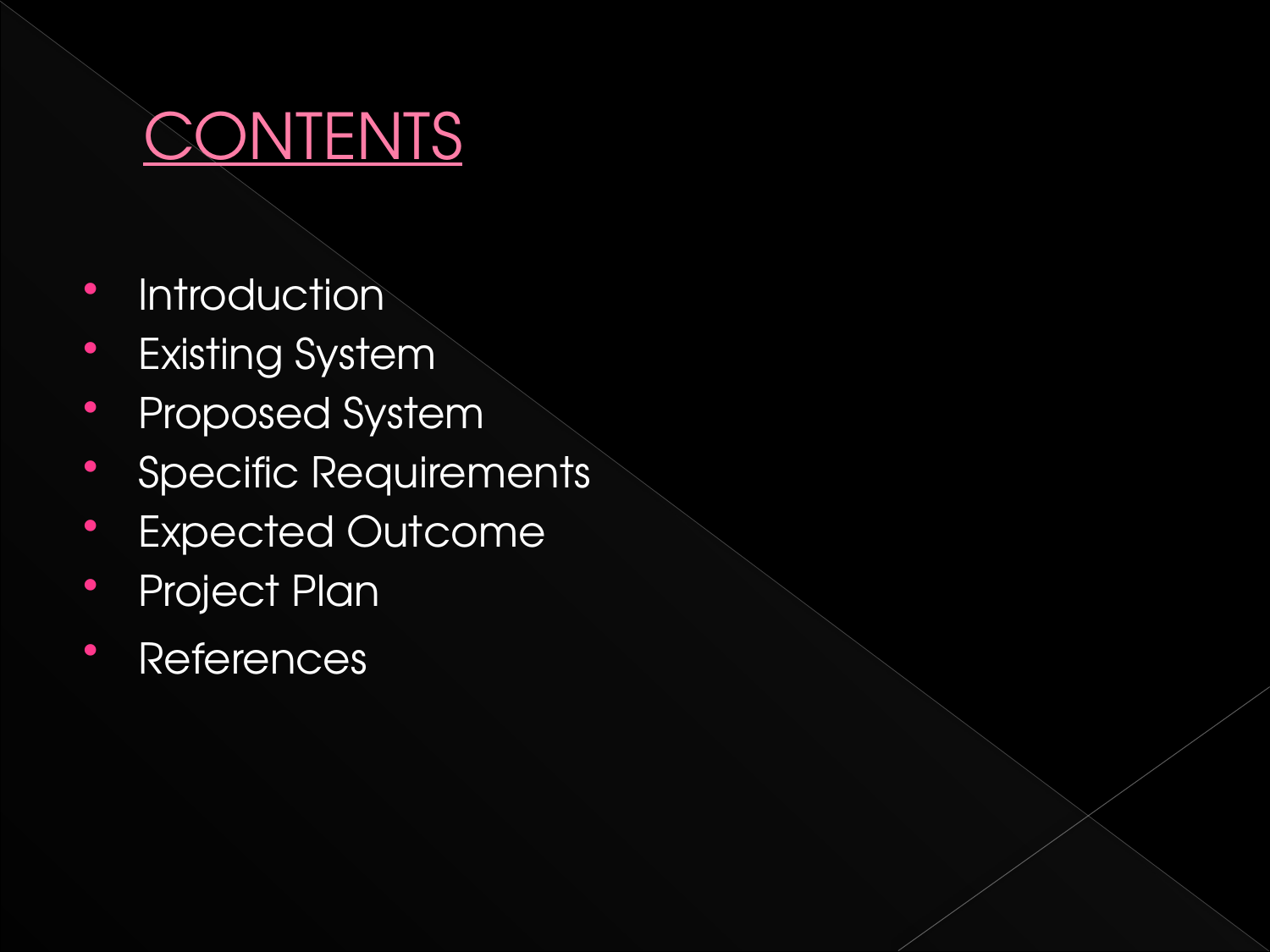

# CONTENTS
Introduction
Existing System
Proposed System
Specific Requirements
Expected Outcome
Project Plan
References